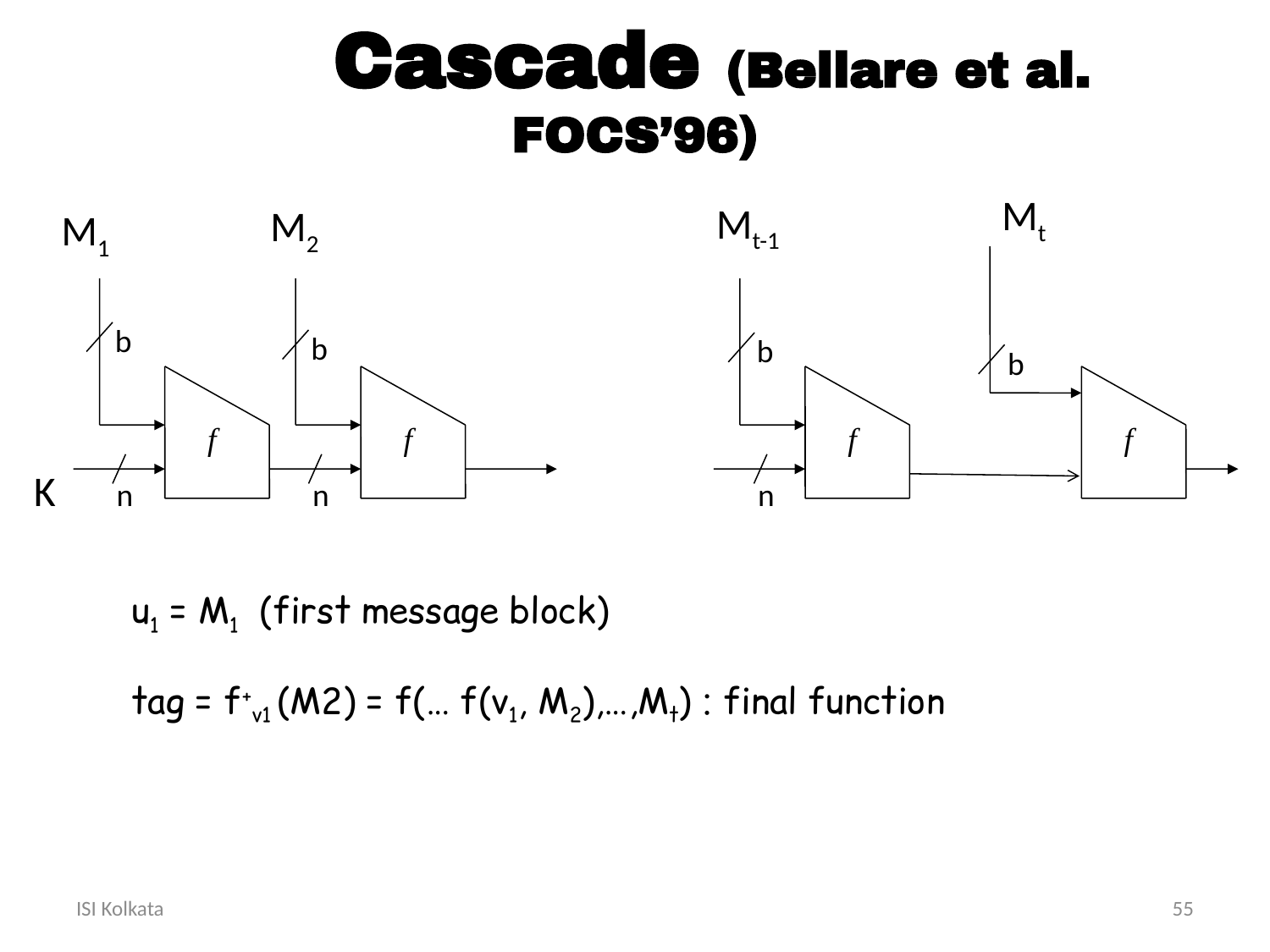

Cascade (Bellare et al. FOCS’96)
Mt
Mt-1
M2
M1

b

b
b

b

f

f
f
f

K

n

n

n

u1 = M1  (first message block)

tag = f+v1 (M2) = f(… f(v1, M2),…,Mt) : final function
ISI Kolkata
55